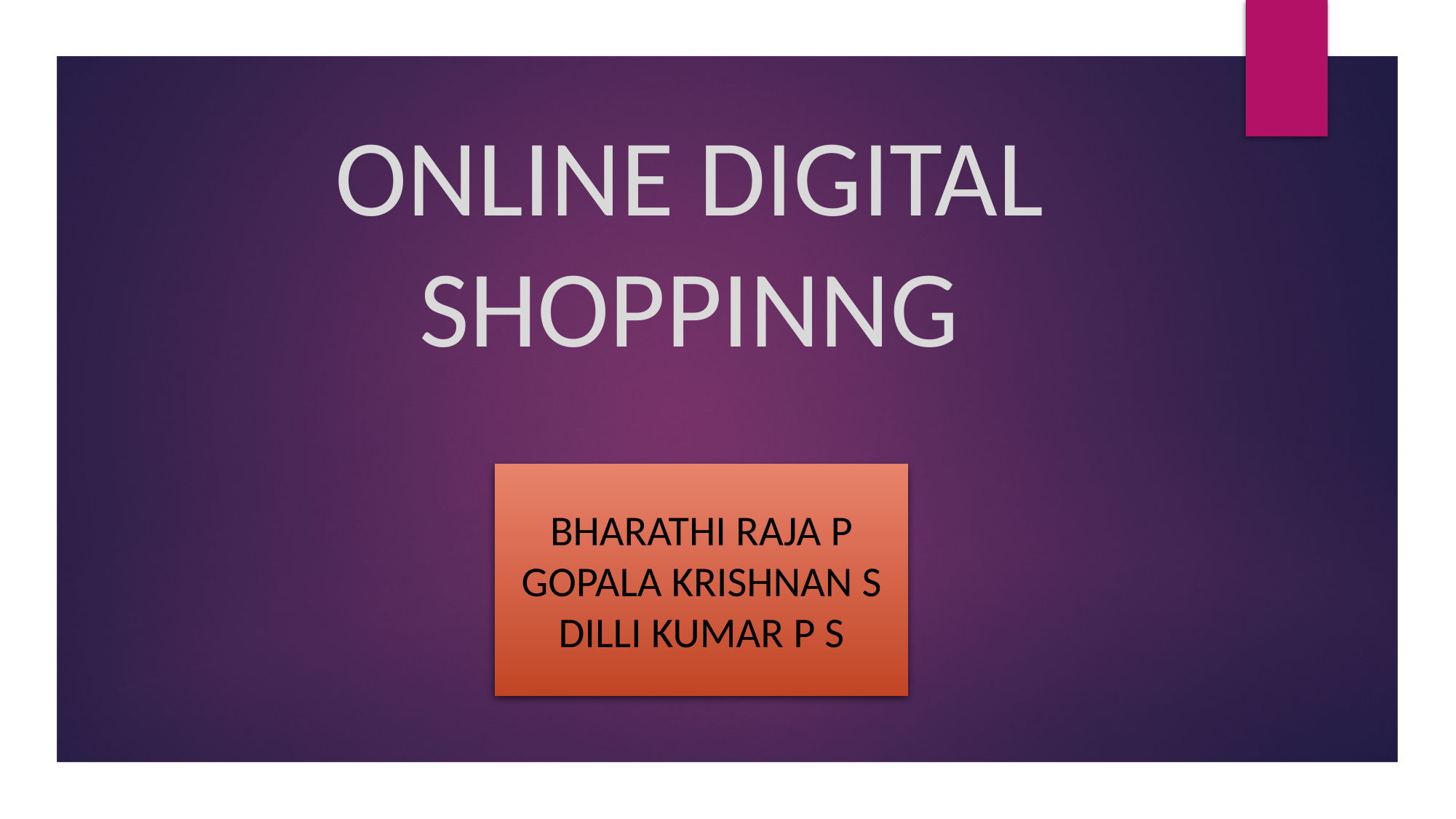

# ONLINE DIGITAL SHOPPINNG
BHARATHI RAJA P
GOPALA KRISHNAN S
DILLI KUMAR P S